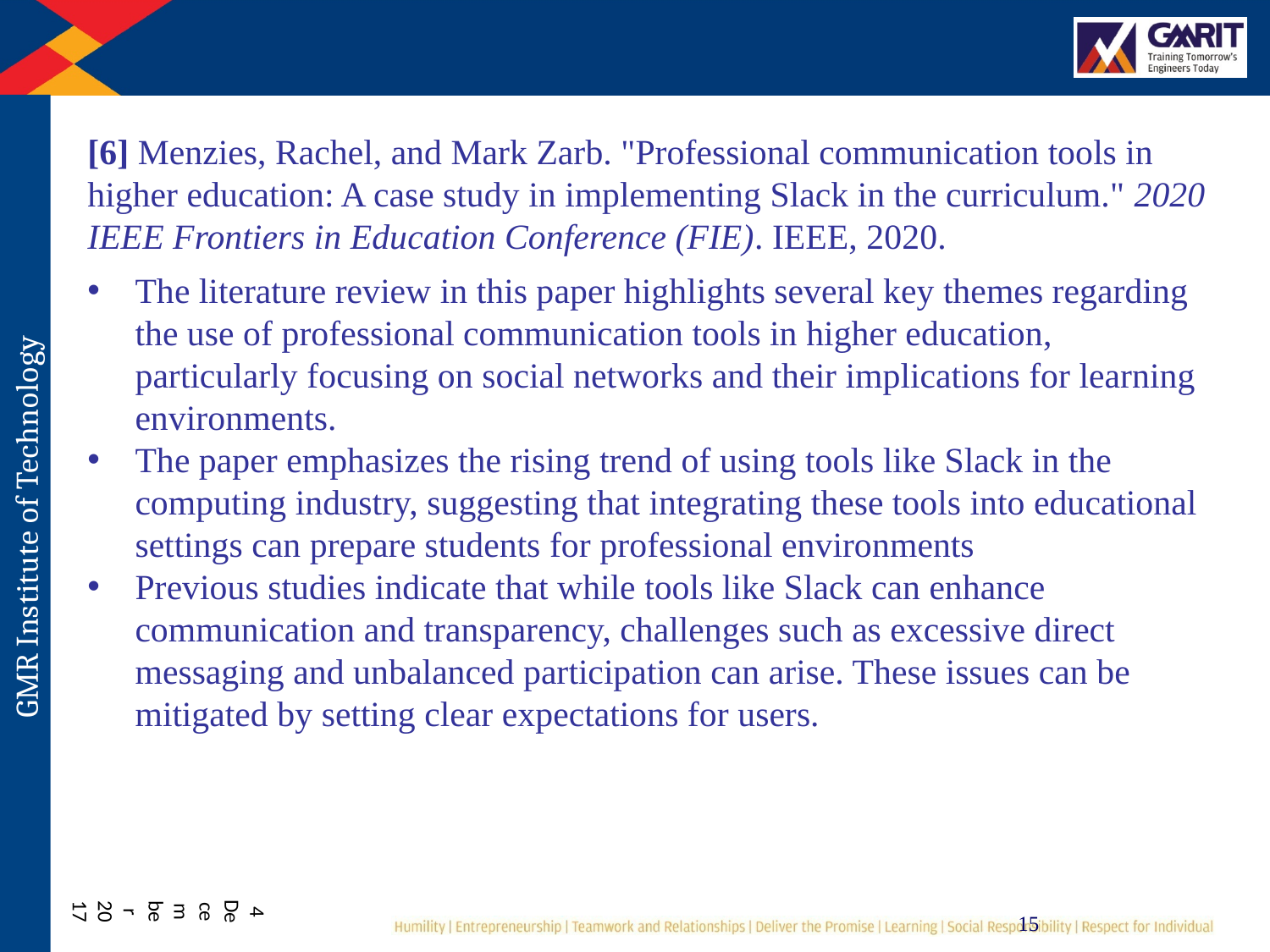

[6] Menzies, Rachel, and Mark Zarb. "Professional communication tools in higher education: A case study in implementing Slack in the curriculum." 2020 IEEE Frontiers in Education Conference (FIE). IEEE, 2020.

The literature review in this paper highlights several key themes regarding the use of professional communication tools in higher education, particularly focusing on social networks and their implications for learning environments.
The paper emphasizes the rising trend of using tools like Slack in the computing industry, suggesting that integrating these tools into educational settings can prepare students for professional environments
Previous studies indicate that while tools like Slack can enhance communication and transparency, challenges such as excessive direct messaging and unbalanced participation can arise. These issues can be mitigated by setting clear expectations for users.

4 December 2017
15